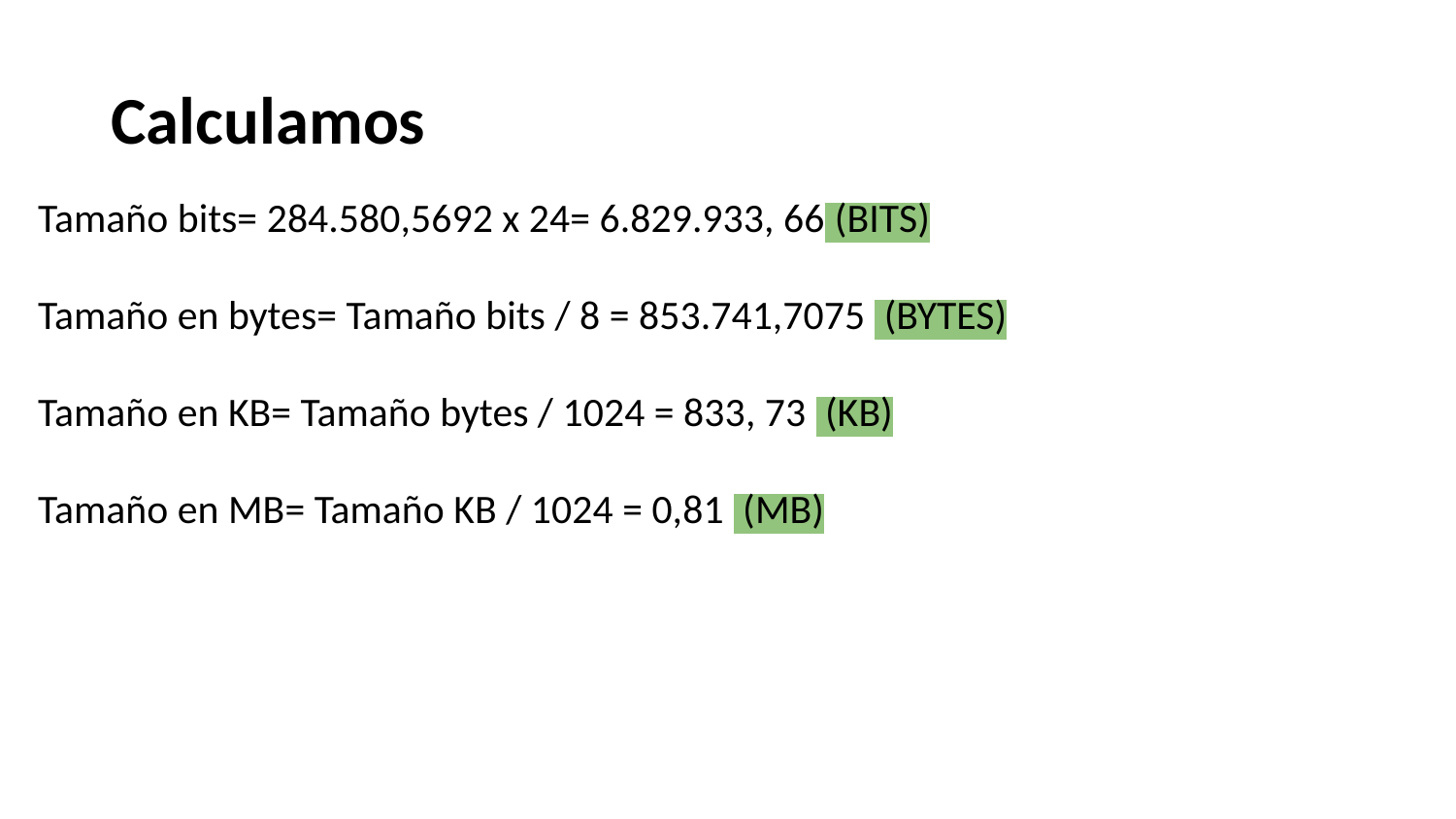

# Calculamos
Tamaño bits= 284.580,5692 x 24= 6.829.933, 66 (BITS)

Tamaño en bytes= Tamaño bits / 8 = 853.741,7075  (BYTES)

Tamaño en KB= Tamaño bytes / 1024 = 833, 73  (KB)

Tamaño en MB= Tamaño KB / 1024 = 0,81  (MB)